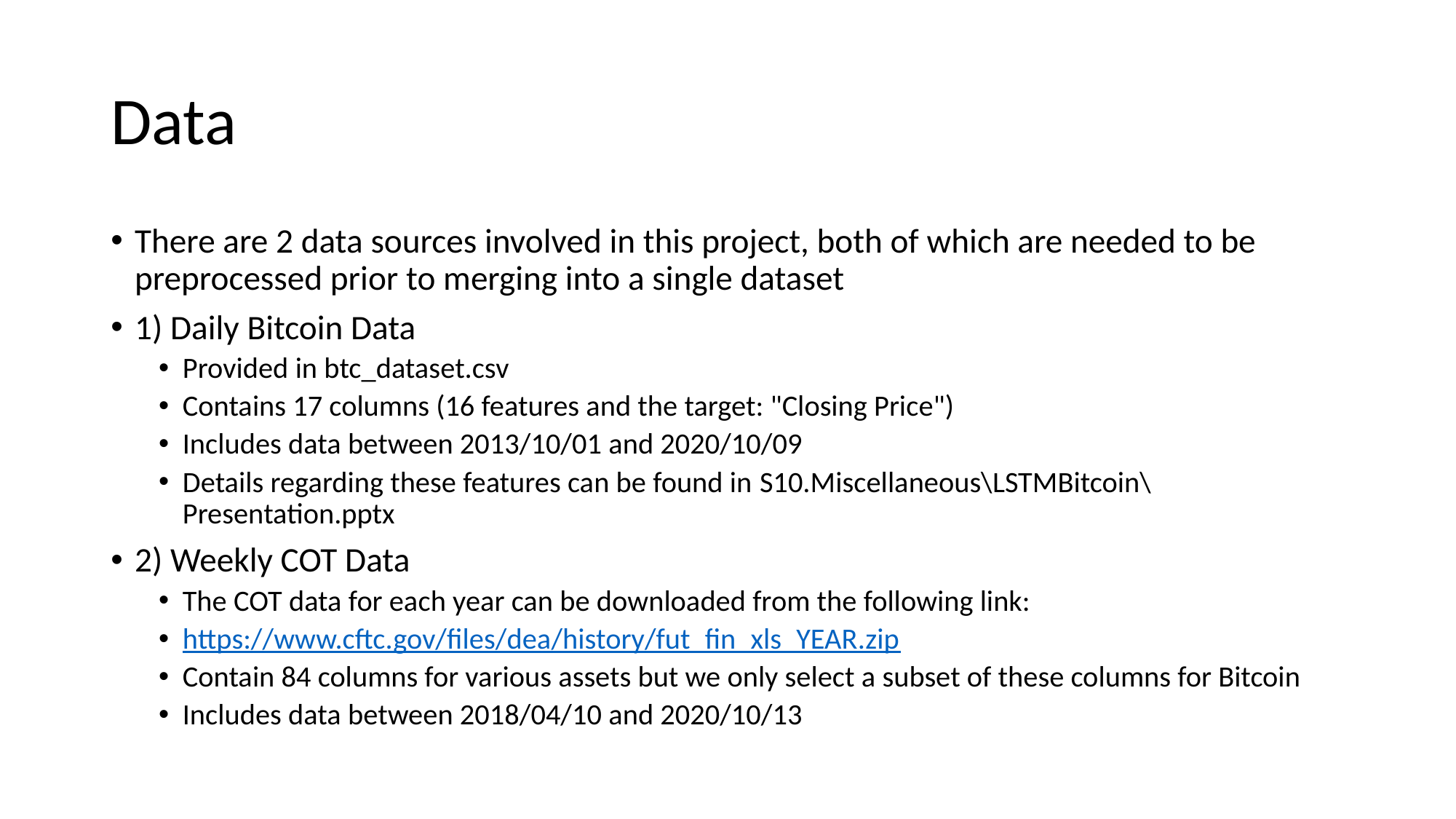

# Data
There are 2 data sources involved in this project, both of which are needed to be preprocessed prior to merging into a single dataset
1) Daily Bitcoin Data
Provided in btc_dataset.csv
Contains 17 columns (16 features and the target: "Closing Price")
Includes data between 2013/10/01 and 2020/10/09
Details regarding these features can be found in S10.Miscellaneous\LSTMBitcoin\Presentation.pptx
2) Weekly COT Data
The COT data for each year can be downloaded from the following link:
https://www.cftc.gov/files/dea/history/fut_fin_xls_YEAR.zip
Contain 84 columns for various assets but we only select a subset of these columns for Bitcoin
Includes data between 2018/04/10 and 2020/10/13